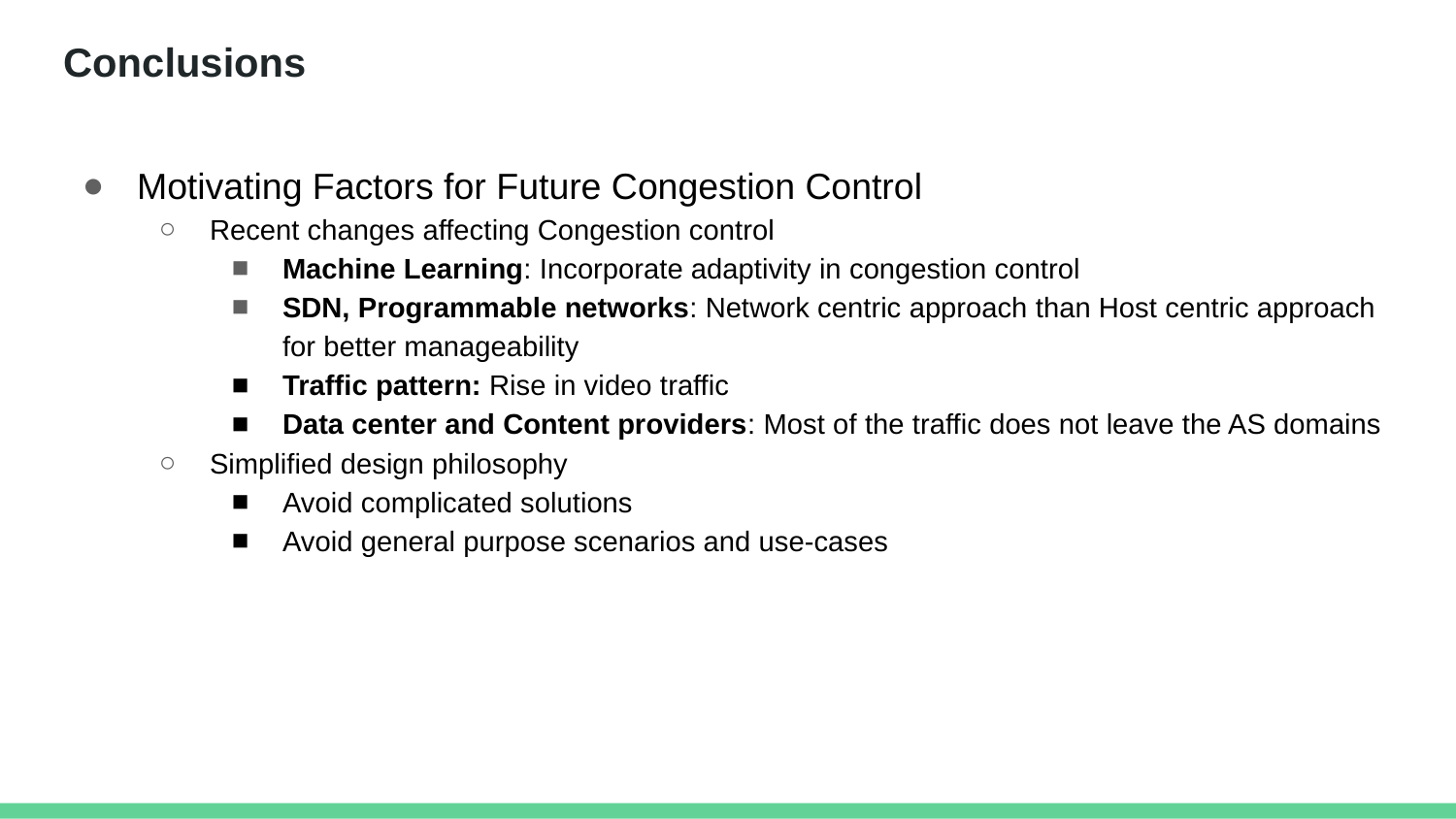

# Conclusions
Motivating Factors for Future Congestion Control
Recent changes affecting Congestion control
Machine Learning: Incorporate adaptivity in congestion control
SDN, Programmable networks: Network centric approach than Host centric approach for better manageability
Traffic pattern: Rise in video traffic
Data center and Content providers: Most of the traffic does not leave the AS domains
Simplified design philosophy
Avoid complicated solutions
Avoid general purpose scenarios and use-cases